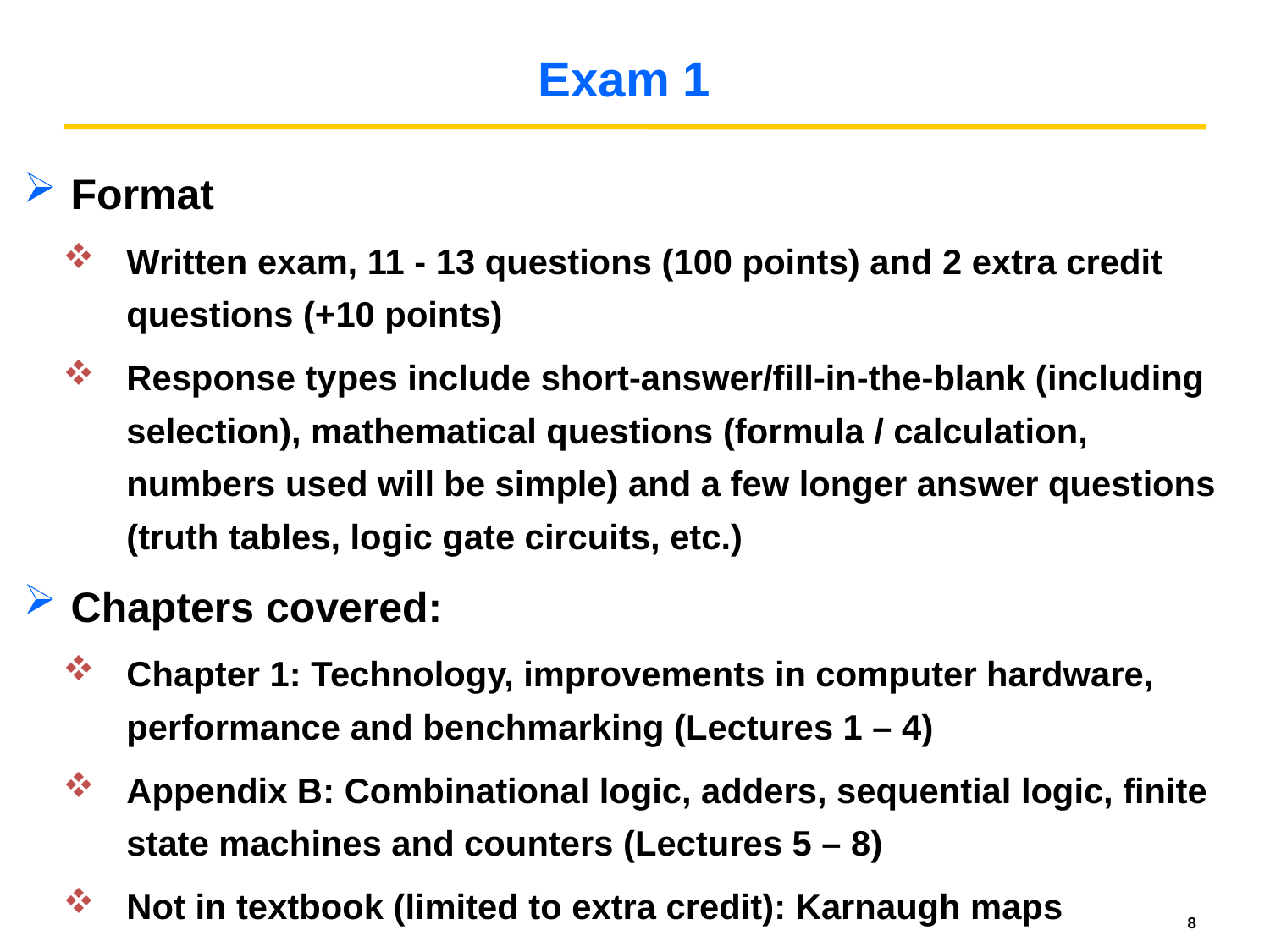

# Exam 1
Format
Written exam, 11 - 13 questions (100 points) and 2 extra credit questions (+10 points)
Response types include short-answer/fill-in-the-blank (including selection), mathematical questions (formula / calculation, numbers used will be simple) and a few longer answer questions (truth tables, logic gate circuits, etc.)
Chapters covered:
Chapter 1: Technology, improvements in computer hardware, performance and benchmarking (Lectures 1 – 4)
Appendix B: Combinational logic, adders, sequential logic, finite state machines and counters (Lectures 5 – 8)
Not in textbook (limited to extra credit): Karnaugh maps
8